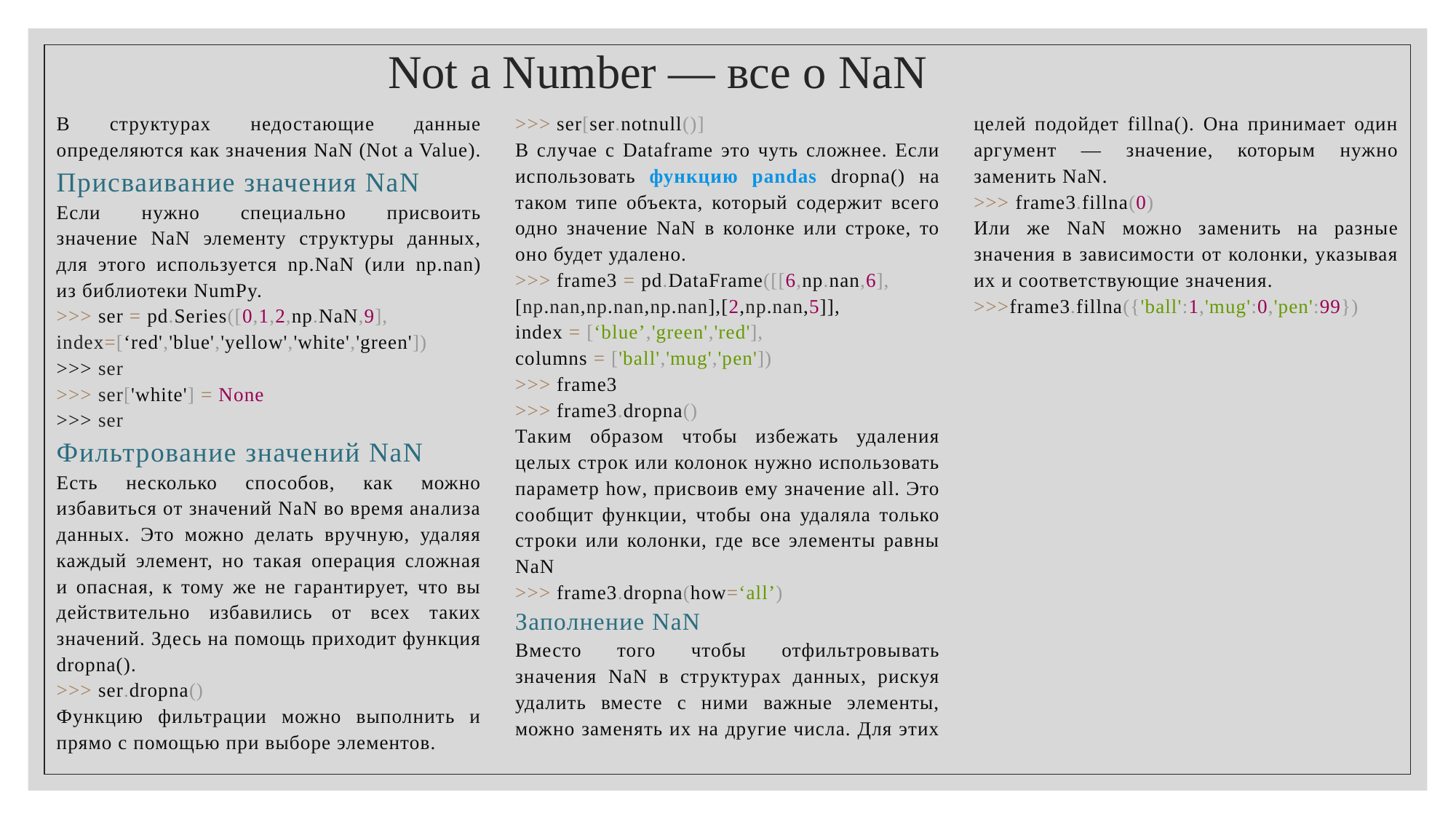

Not a Number — все о NaN
В структурах недостающие данные определяются как значения NaN (Not a Value).
Присваивание значения NaN
Если нужно специально присвоить
значение NaN элементу структуры данных, для этого используется np.NaN (или np.nan) из библиотеки NumPy.
>>> ser = pd.Series([0,1,2,np.NaN,9],
index=[‘red','blue','yellow','white','green'])
>>> ser
>>> ser['white'] = None
>>> ser
Фильтрование значений NaN
Есть несколько способов, как можно избавиться от значений NaN во время анализа данных. Это можно делать вручную, удаляя каждый элемент, но такая операция сложная и опасная, к тому же не гарантирует, что вы действительно избавились от всех таких значений. Здесь на помощь приходит функция dropna().
>>> ser.dropna()
Функцию фильтрации можно выполнить и прямо с помощью при выборе элементов.
>>> ser[ser.notnull()]
В случае с Dataframe это чуть сложнее. Если использовать функцию pandas dropna() на таком типе объекта, который содержит всего одно значение NaN в колонке или строке, то оно будет удалено.
>>> frame3 = pd.DataFrame([[6,np.nan,6],
[np.nan,np.nan,np.nan],[2,np.nan,5]],
index = [‘blue’,'green','red'],
columns = ['ball','mug','pen'])
>>> frame3
>>> frame3.dropna()
Таким образом чтобы избежать удаления целых строк или колонок нужно использовать параметр how, присвоив ему значение all. Это сообщит функции, чтобы она удаляла только строки или колонки, где все элементы равны NaN
>>> frame3.dropna(how=‘all’)
Заполнение NaN
Вместо того чтобы отфильтровывать значения NaN в структурах данных, рискуя удалить вместе с ними важные элементы, можно заменять их на другие числа. Для этих целей подойдет fillna(). Она принимает один аргумент — значение, которым нужно заменить NaN.
>>> frame3.fillna(0)
Или же NaN можно заменить на разные значения в зависимости от колонки, указывая их и соответствующие значения.
>>>frame3.fillna({'ball':1,'mug':0,'pen':99})